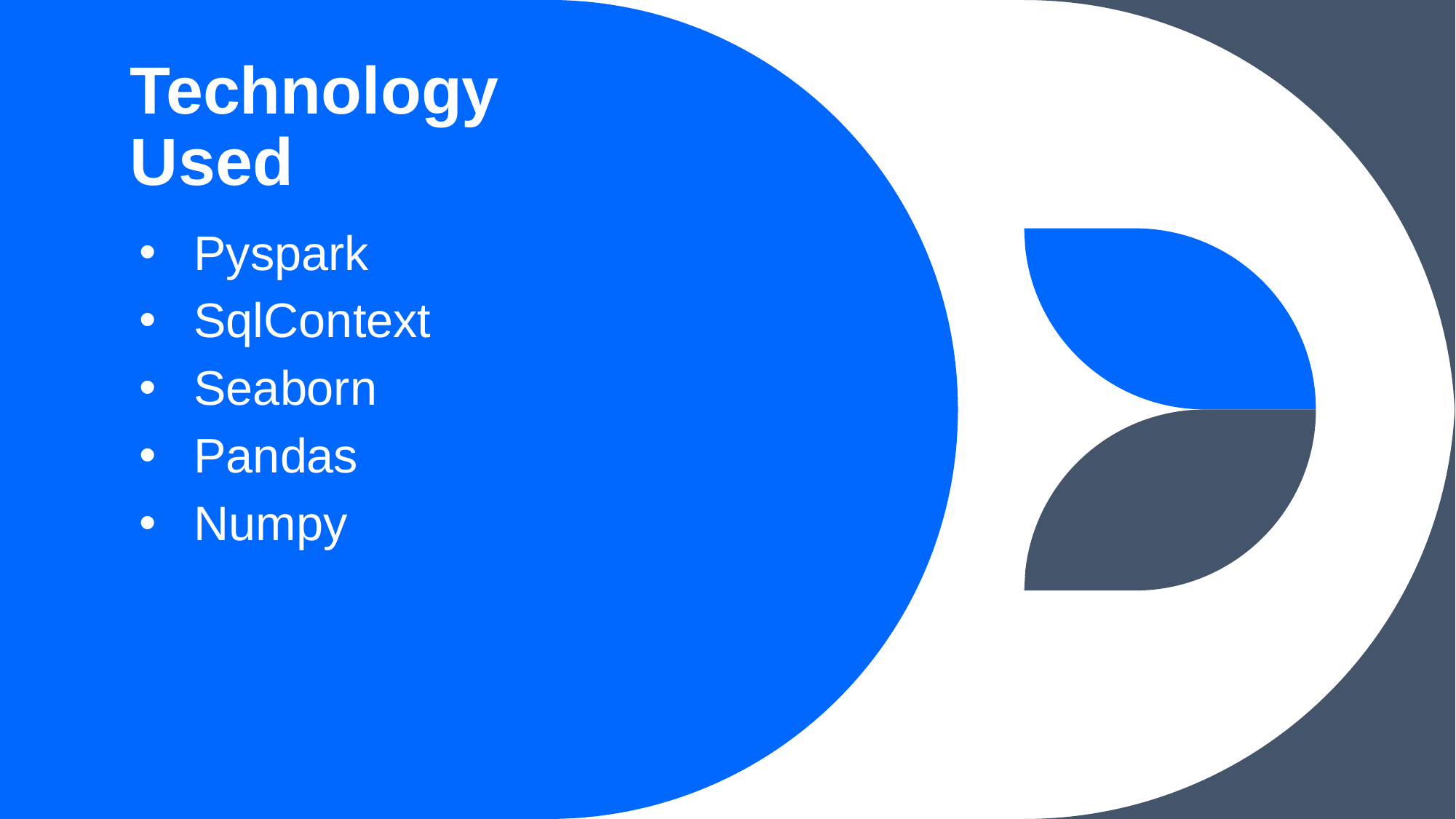

# Technology Used
Pyspark
SqlContext
Seaborn
Pandas
Numpy